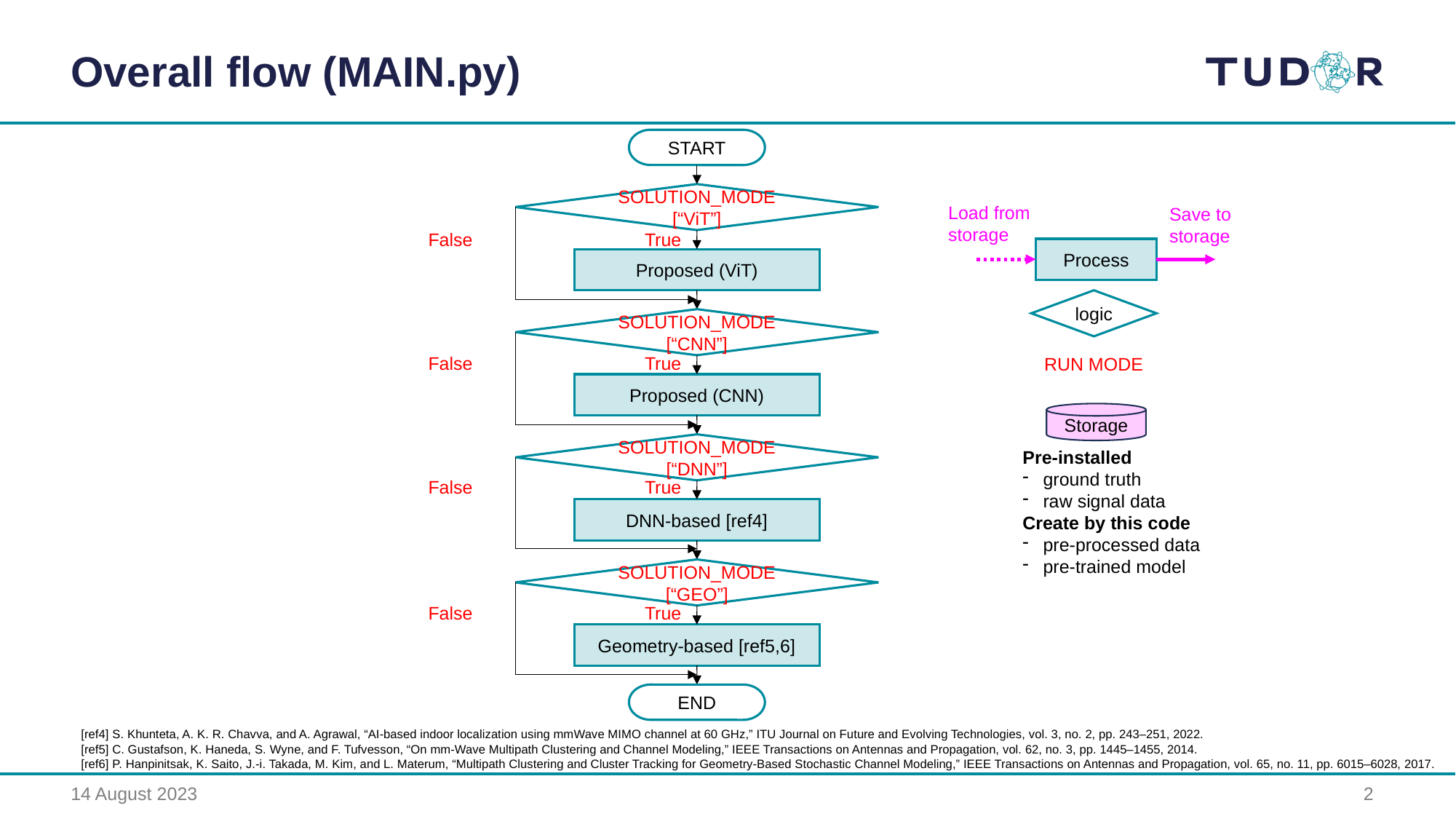

Overall flow (MAIN.py)
START
SOLUTION_MODE[“ViT”]
Load from
storage
Save to
storage
False
True
Process
Proposed (ViT)
logic
SOLUTION_MODE[“CNN”]
False
True
RUN MODE
Proposed (CNN)
Storage
SOLUTION_MODE[“DNN”]
Pre-installed
ground truth
raw signal data
Create by this code
pre-processed data
pre-trained model
False
True
DNN-based [ref4]
SOLUTION_MODE[“GEO”]
False
True
Geometry-based [ref5,6]
END
[ref4] S. Khunteta, A. K. R. Chavva, and A. Agrawal, “AI-based indoor localization using mmWave MIMO channel at 60 GHz,” ITU Journal on Future and Evolving Technologies, vol. 3, no. 2, pp. 243–251, 2022.
[ref5] C. Gustafson, K. Haneda, S. Wyne, and F. Tufvesson, “On mm-Wave Multipath Clustering and Channel Modeling,” IEEE Transactions on Antennas and Propagation, vol. 62, no. 3, pp. 1445–1455, 2014.
[ref6] P. Hanpinitsak, K. Saito, J.-i. Takada, M. Kim, and L. Materum, “Multipath Clustering and Cluster Tracking for Geometry-Based Stochastic Channel Modeling,” IEEE Transactions on Antennas and Propagation, vol. 65, no. 11, pp. 6015–6028, 2017.
14 August 2023
2